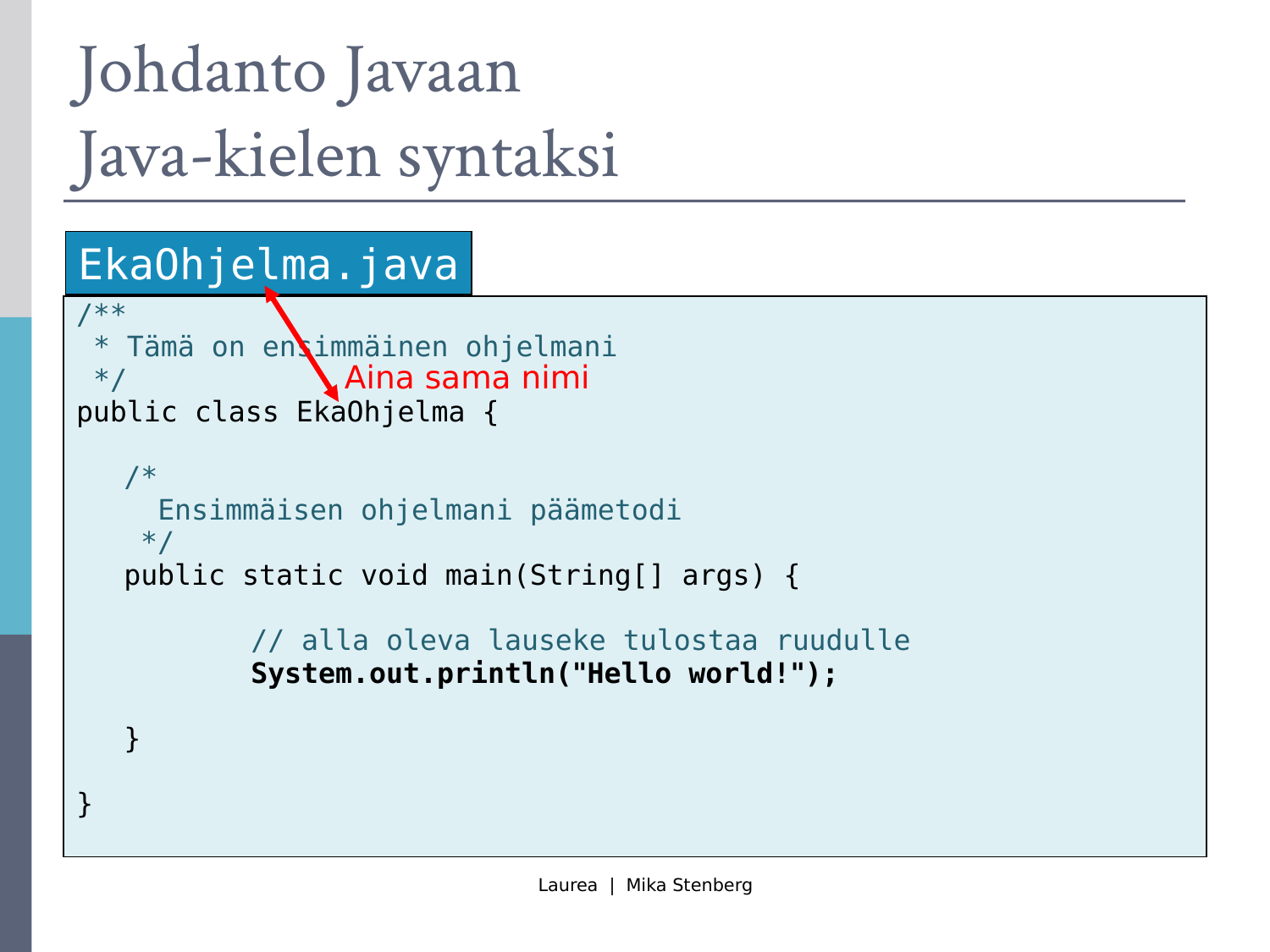

# Johdanto Javaan Java-kielen syntaksi
EkaOhjelma.java

/**
 * Tämä on ensimmäinen ohjelmani
 */
public class EkaOhjelma {

	/*
	  Ensimmäisen ohjelmani päämetodi
	 */
	public static void main(String[] args) {

		// alla oleva lauseke tulostaa ruudulle
		System.out.println("Hello world!");

	}

}
Aina sama nimi
Laurea  |  Mika Stenberg